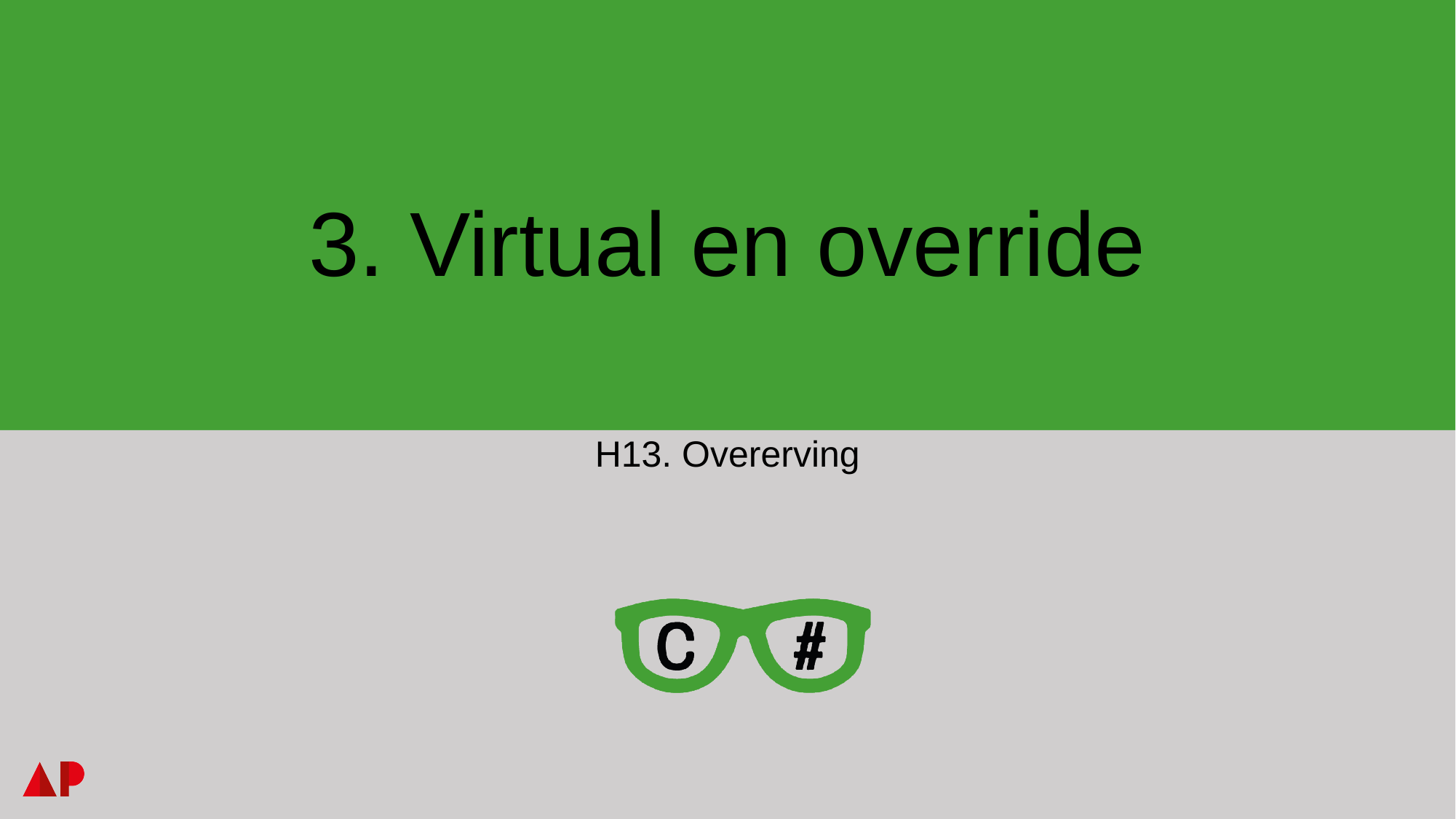

# 3. Virtual en override
H13. Overerving